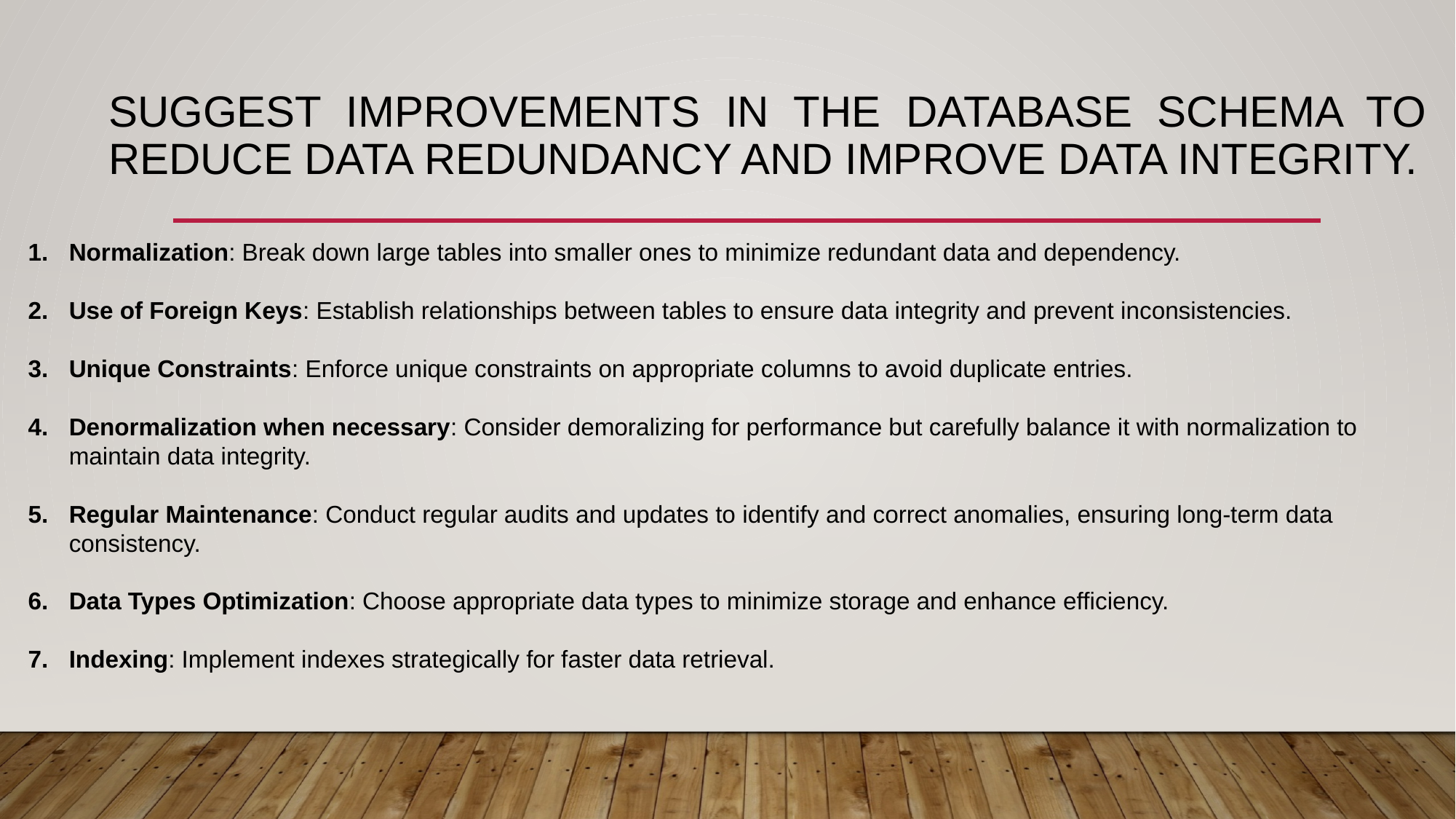

# Suggest improvements in the database schema to reduce data redundancy and improve data integrity.
Normalization: Break down large tables into smaller ones to minimize redundant data and dependency.

Use of Foreign Keys: Establish relationships between tables to ensure data integrity and prevent inconsistencies.

Unique Constraints: Enforce unique constraints on appropriate columns to avoid duplicate entries.

Denormalization when necessary: Consider demoralizing for performance but carefully balance it with normalization to maintain data integrity.

Regular Maintenance: Conduct regular audits and updates to identify and correct anomalies, ensuring long-term data consistency.

Data Types Optimization: Choose appropriate data types to minimize storage and enhance efficiency.

Indexing: Implement indexes strategically for faster data retrieval.